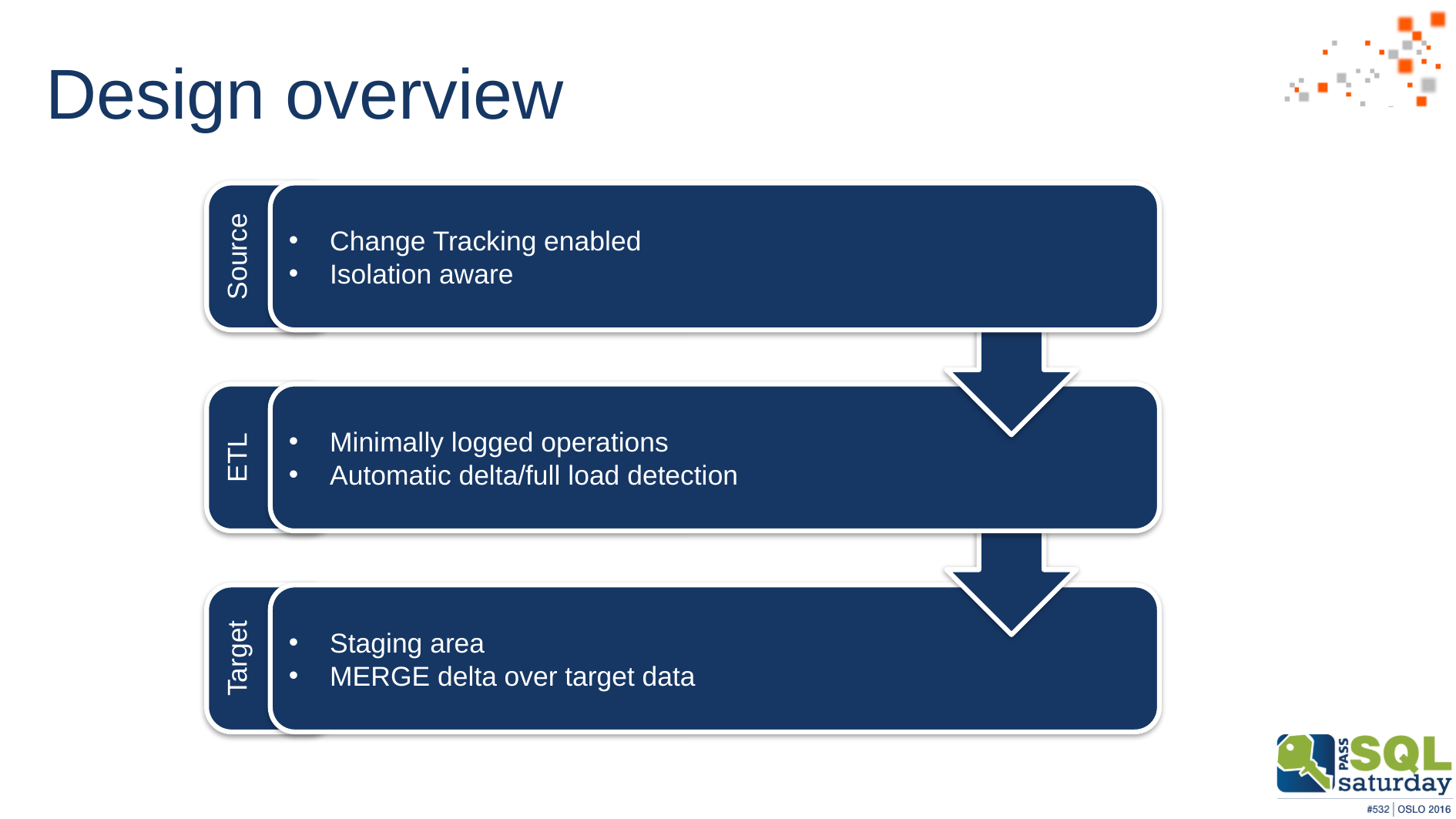

# Design overview
Change Tracking enabled
Isolation aware
Source

Minimally logged operations
Automatic delta/full load detection
ETL

Staging area
MERGE delta over target data
Target